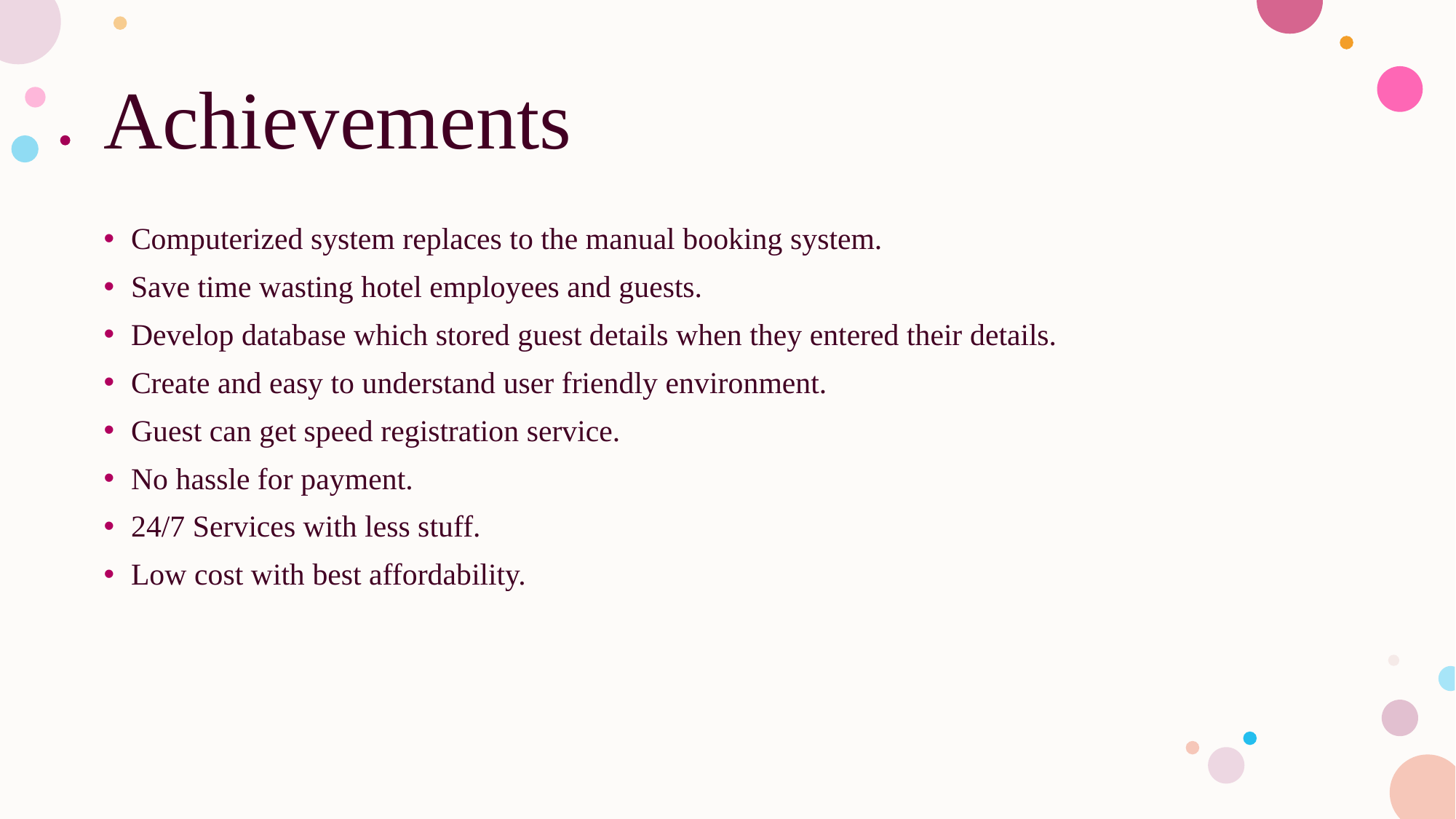

# Achievements
Computerized system replaces to the manual booking system.
Save time wasting hotel employees and guests.
Develop database which stored guest details when they entered their details.
Create and easy to understand user friendly environment.
Guest can get speed registration service.
No hassle for payment.
24/7 Services with less stuff.
Low cost with best affordability.